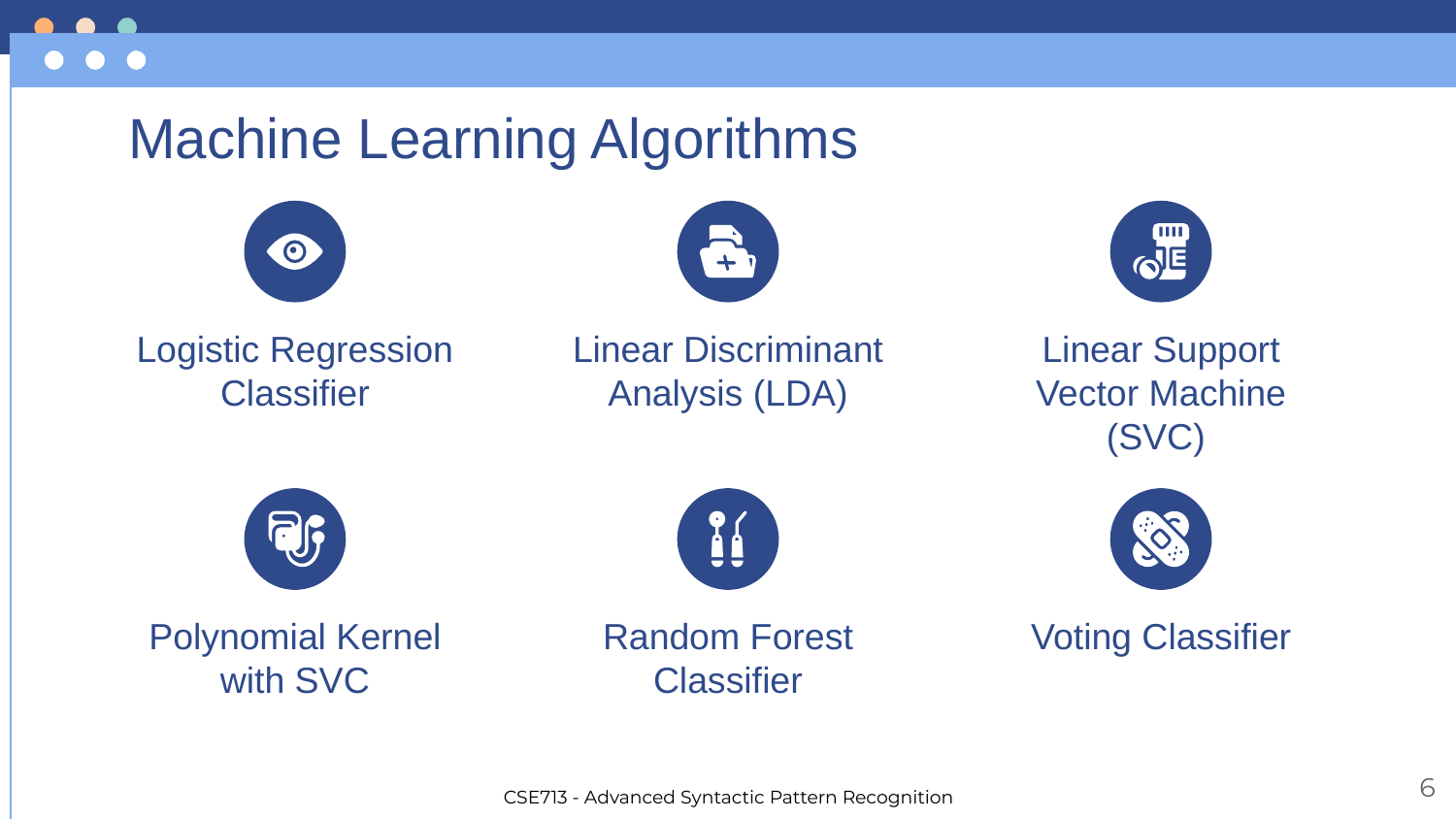

# Machine Learning Algorithms

Logistic Regression Classifier
Linear Discriminant Analysis (LDA)
Linear Support Vector Machine (SVC)

Polynomial Kernel with SVC
Random Forest Classifier
Voting Classifier
6